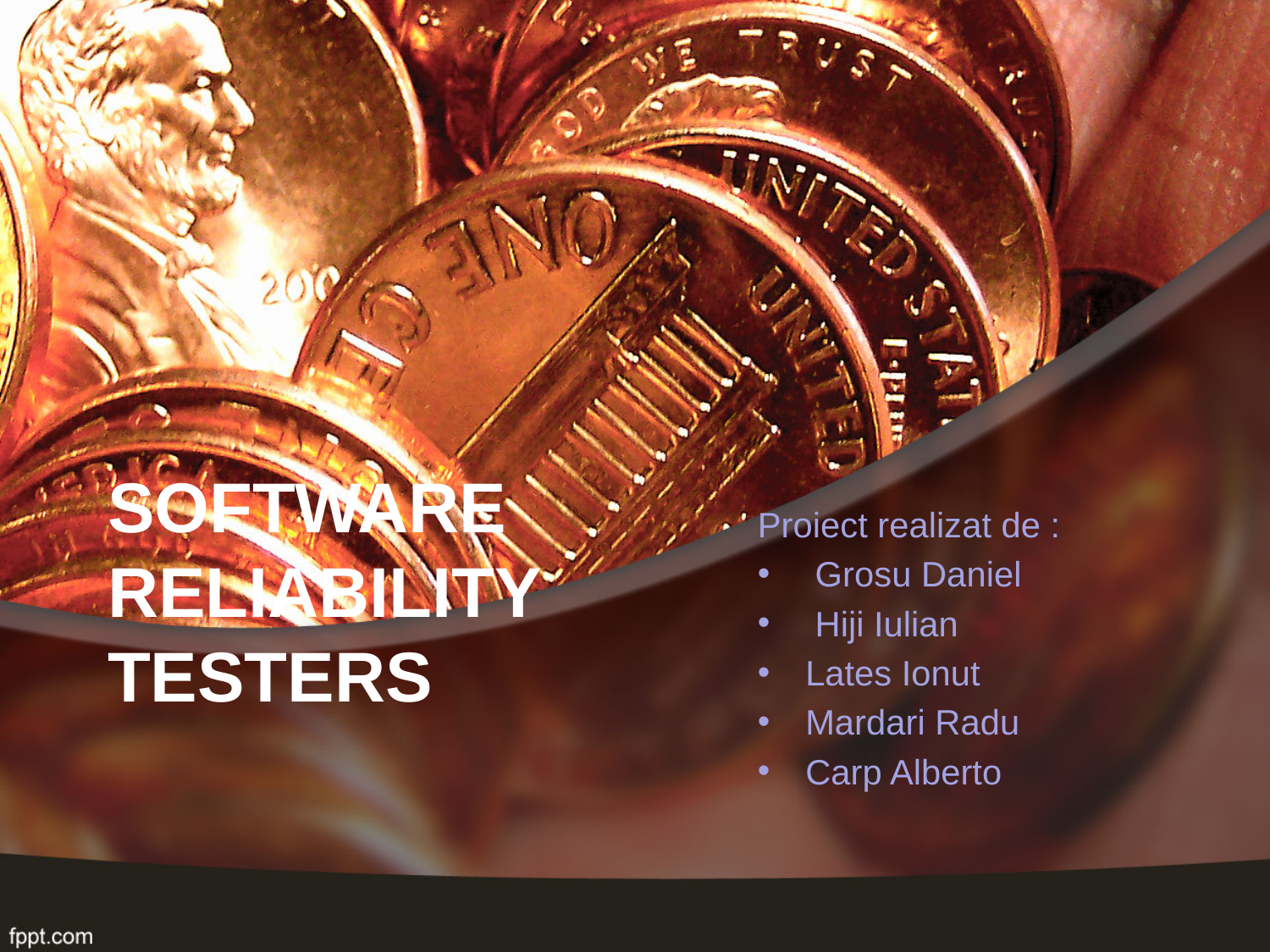

# Software reliability Testers
Proiect realizat de :
 Grosu Daniel
 Hiji Iulian
Lates Ionut
Mardari Radu
Carp Alberto